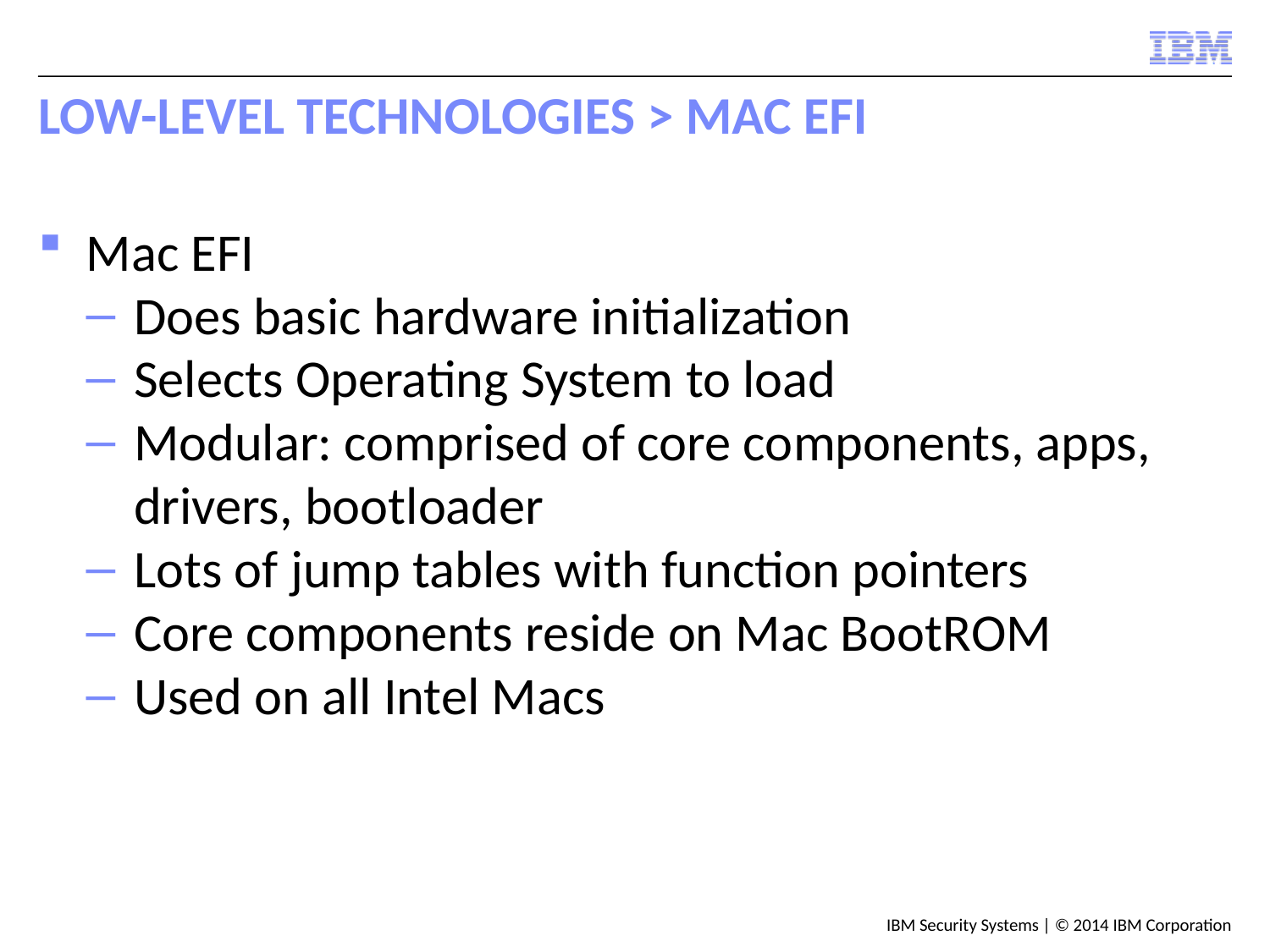

# Low-Level Technologies > Mac EFI
Mac EFI
Does basic hardware initialization
Selects Operating System to load
Modular: comprised of core components, apps, drivers, bootloader
Lots of jump tables with function pointers
Core components reside on Mac BootROM
Used on all Intel Macs